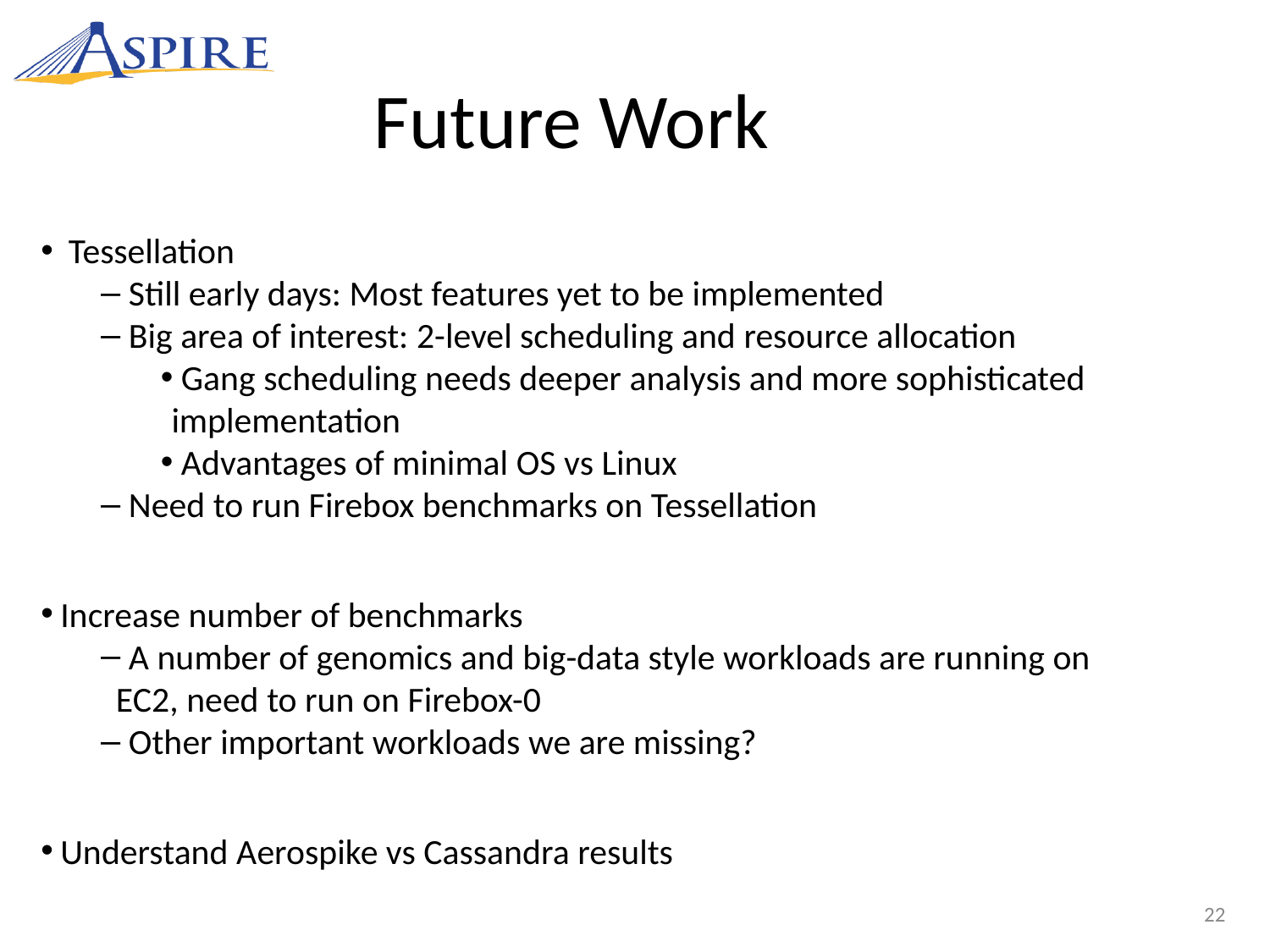

Future Work
 Tessellation
 Still early days: Most features yet to be implemented
 Big area of interest: 2-level scheduling and resource allocation
 Gang scheduling needs deeper analysis and more sophisticated implementation
 Advantages of minimal OS vs Linux
 Need to run Firebox benchmarks on Tessellation

Increase number of benchmarks
 A number of genomics and big-data style workloads are running on EC2, need to run on Firebox-0
 Other important workloads we are missing?

Understand Aerospike vs Cassandra results
22